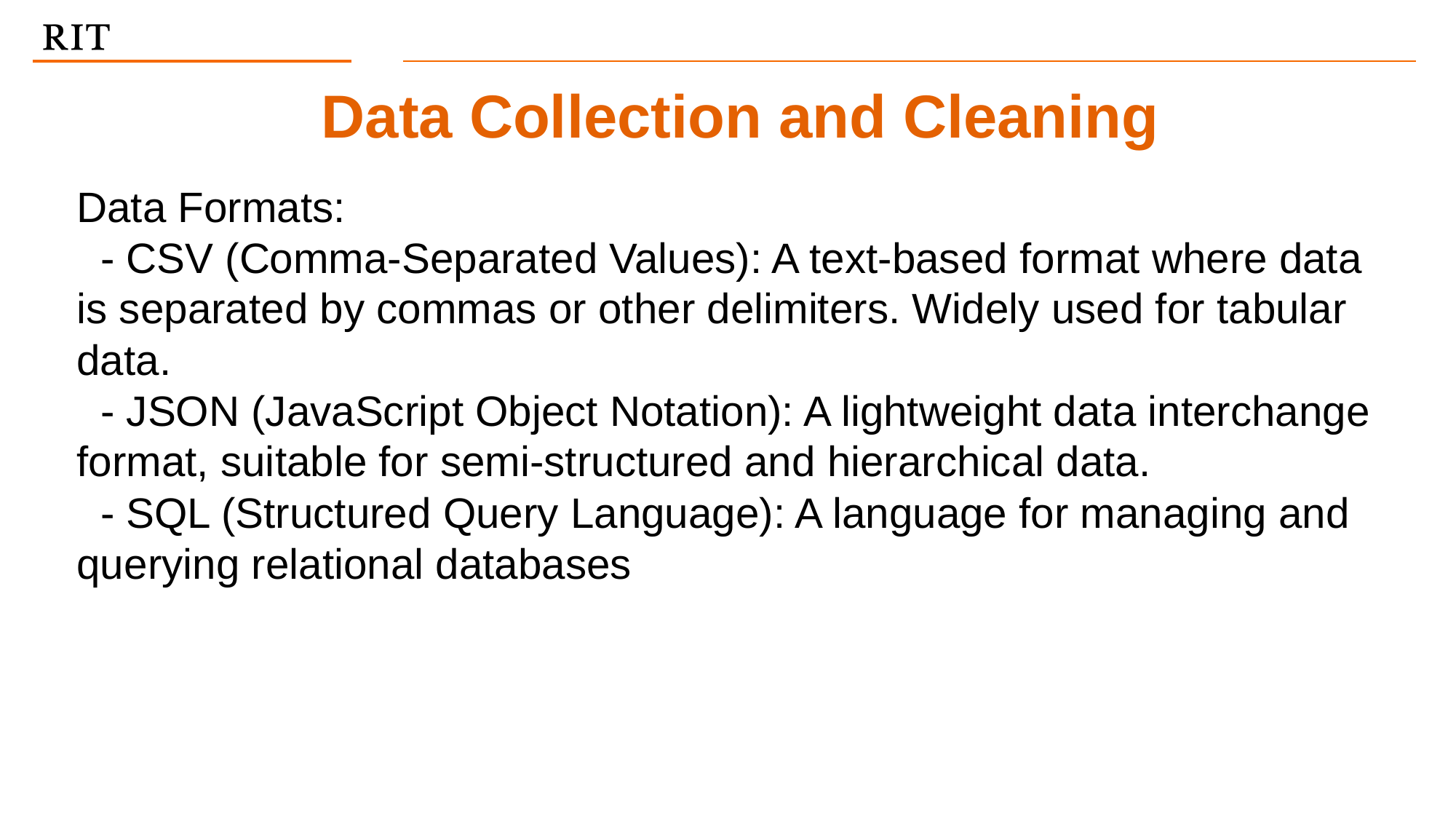

# Data Collection and Cleaning
Data Formats:
  - CSV (Comma-Separated Values): A text-based format where data is separated by commas or other delimiters. Widely used for tabular data.
  - JSON (JavaScript Object Notation): A lightweight data interchange format, suitable for semi-structured and hierarchical data.
  - SQL (Structured Query Language): A language for managing and querying relational databases